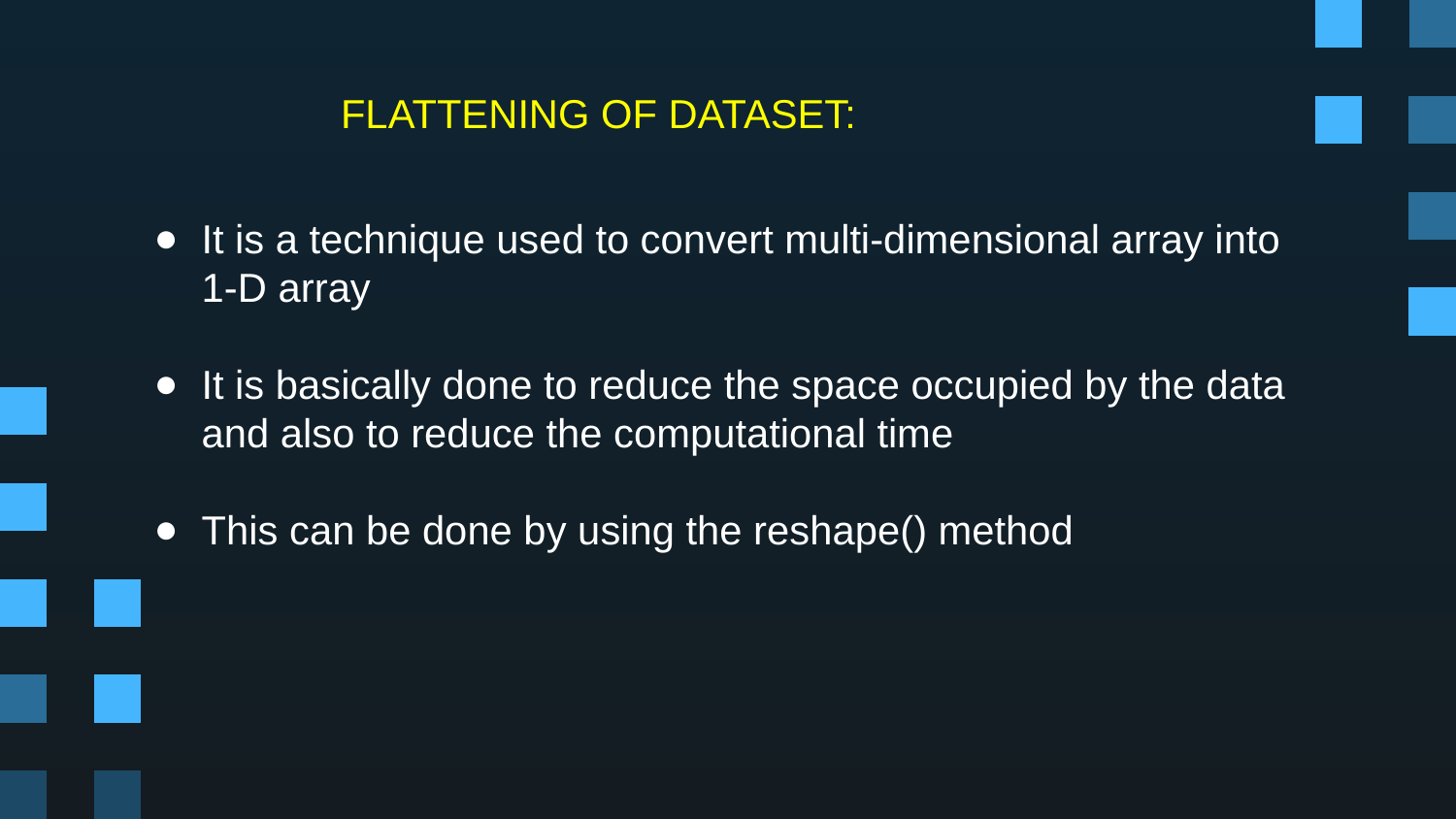

# FLATTENING OF DATASET:
It is a technique used to convert multi-dimensional array into 1-D array

It is basically done to reduce the space occupied by the data and also to reduce the computational time

This can be done by using the reshape() method